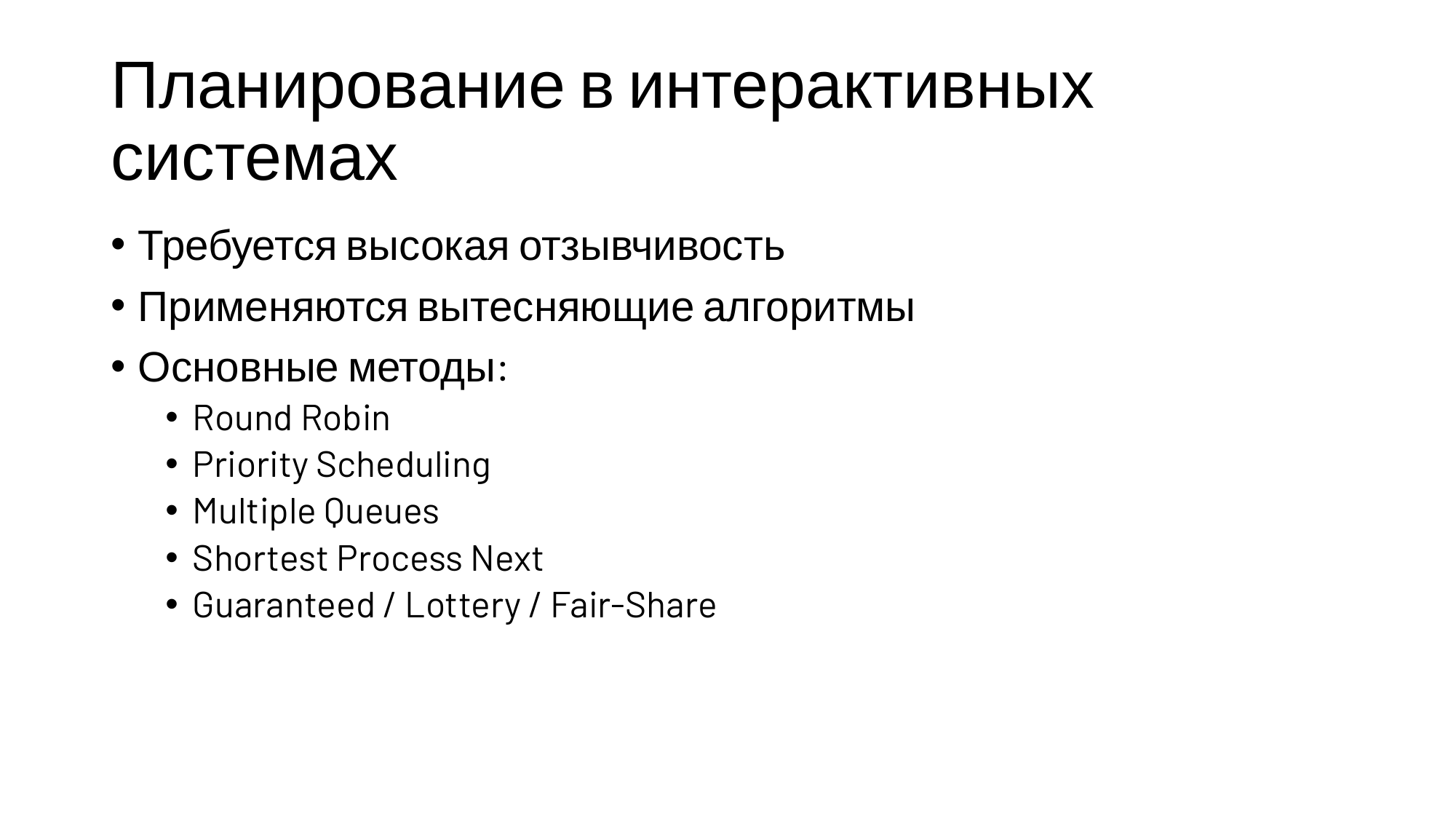

# Планирование в интерактивных системах
Требуется высокая отзывчивость
Применяются вытесняющие алгоритмы
Основные методы:
Round Robin
Priority Scheduling
Multiple Queues
Shortest Process Next
Guaranteed / Lottery / Fair-Share